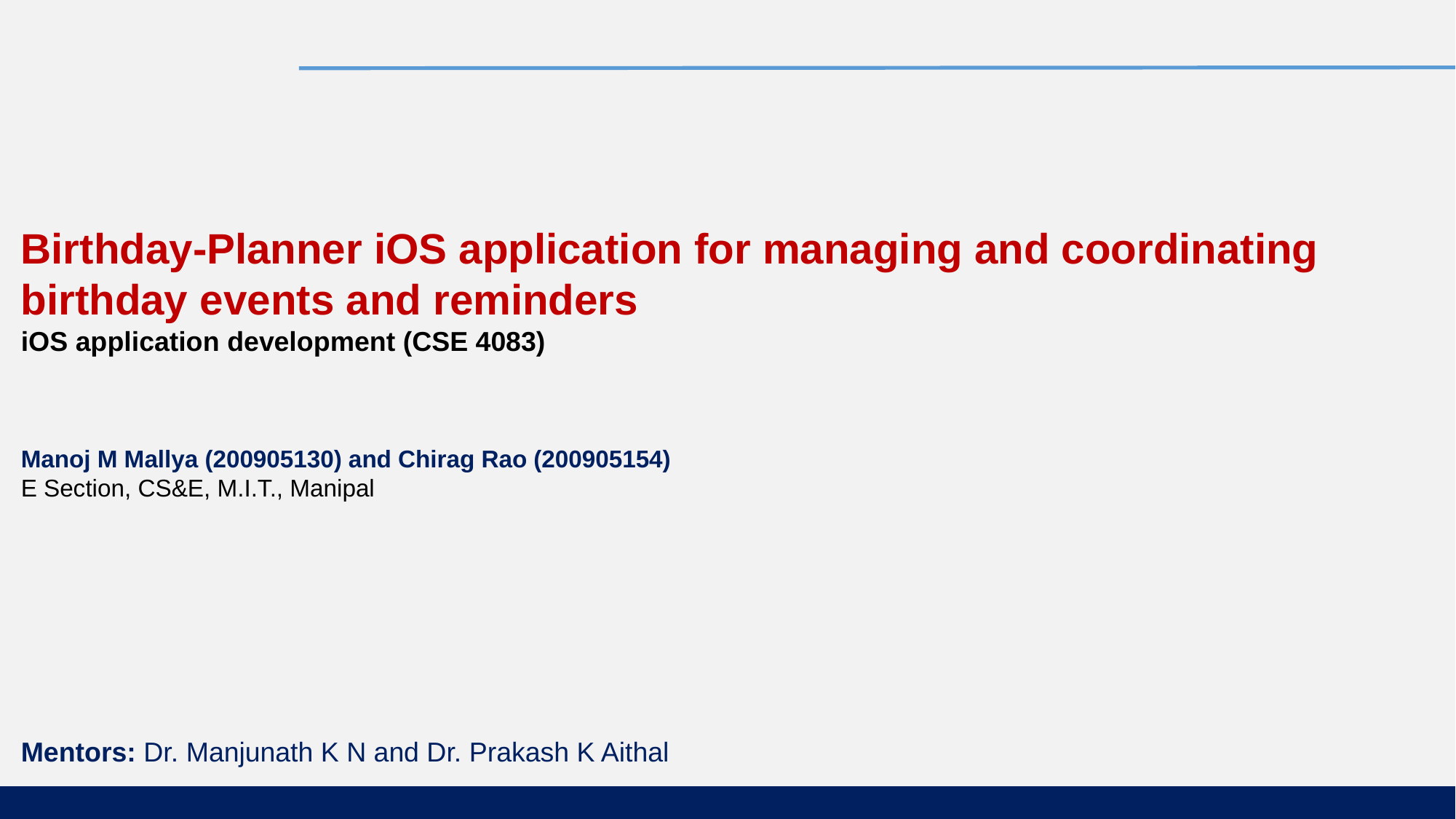

Birthday-Planner iOS application for managing and coordinating birthday events and reminders
iOS application development (CSE 4083)

Manoj M Mallya (200905130) and Chirag Rao (200905154)
E Section, CS&E, M.I.T., Manipal
Mentors: Dr. Manjunath K N and Dr. Prakash K Aithal